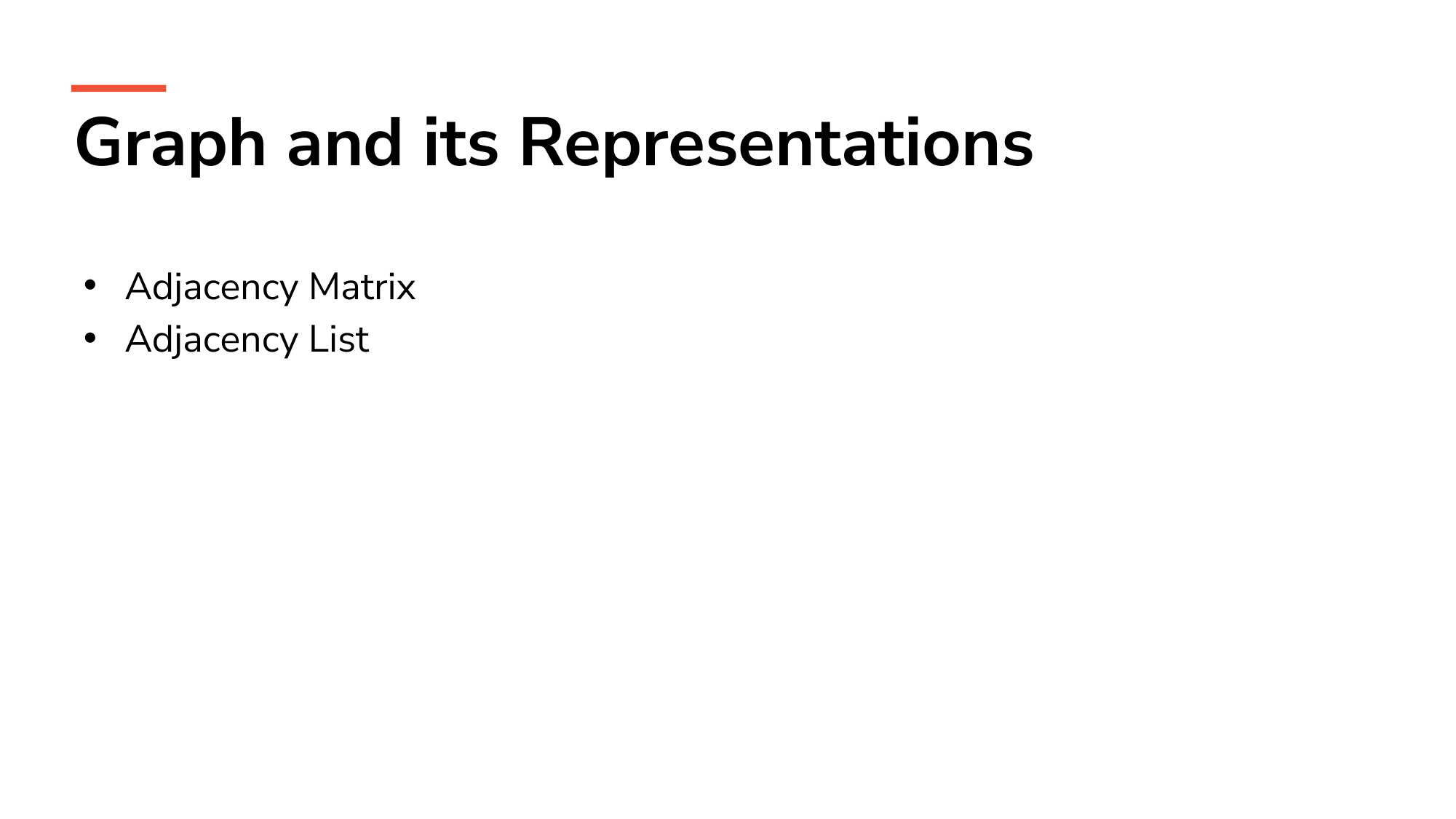

Graph and its Representations
Adjacency Matrix
Adjacency List